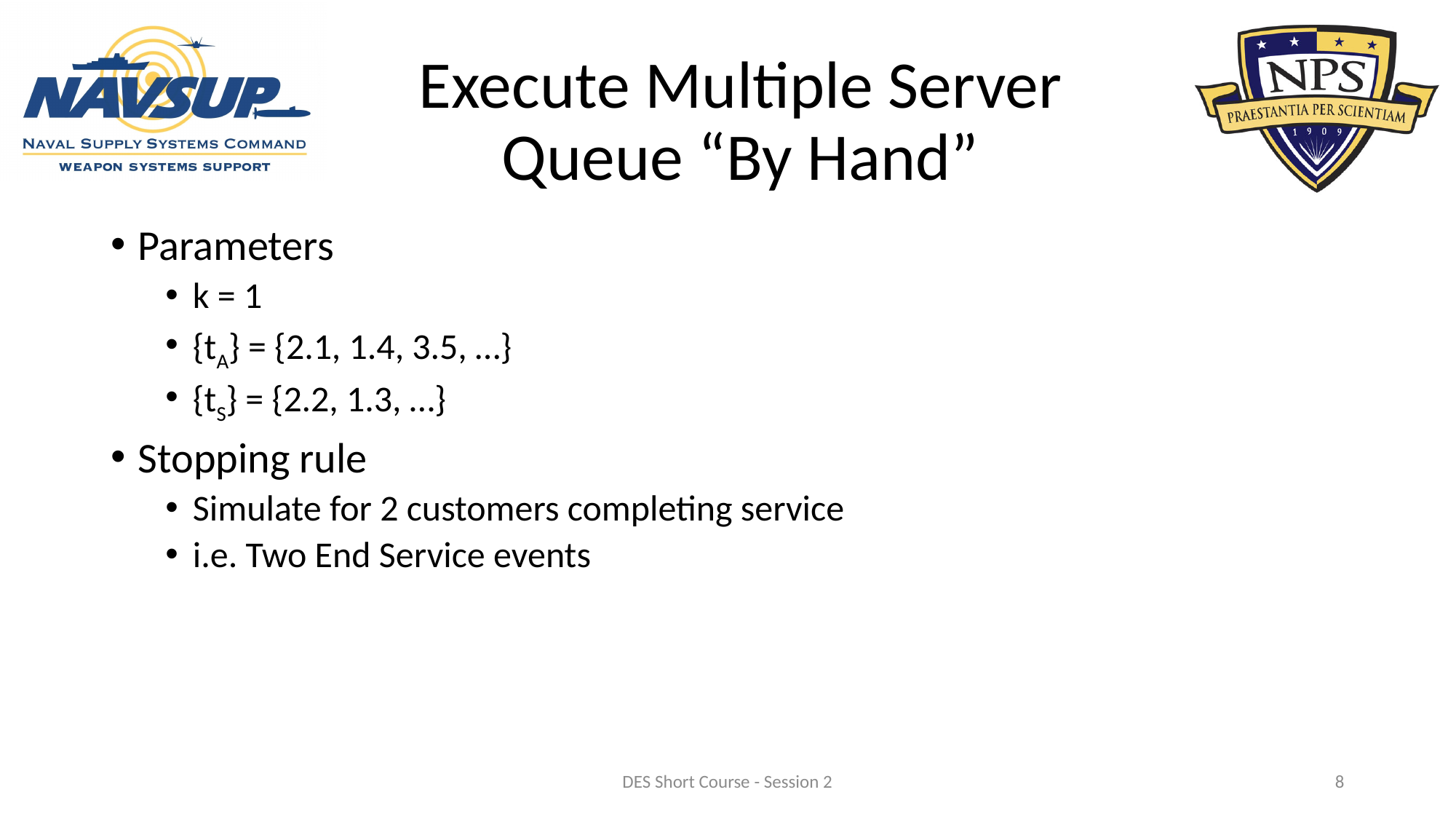

# Execute Multiple Server Queue “By Hand”
Parameters
k = 1
{tA} = {2.1, 1.4, 3.5, …}
{tS} = {2.2, 1.3, …}
Stopping rule
Simulate for 2 customers completing service
i.e. Two End Service events
DES Short Course - Session 2
8